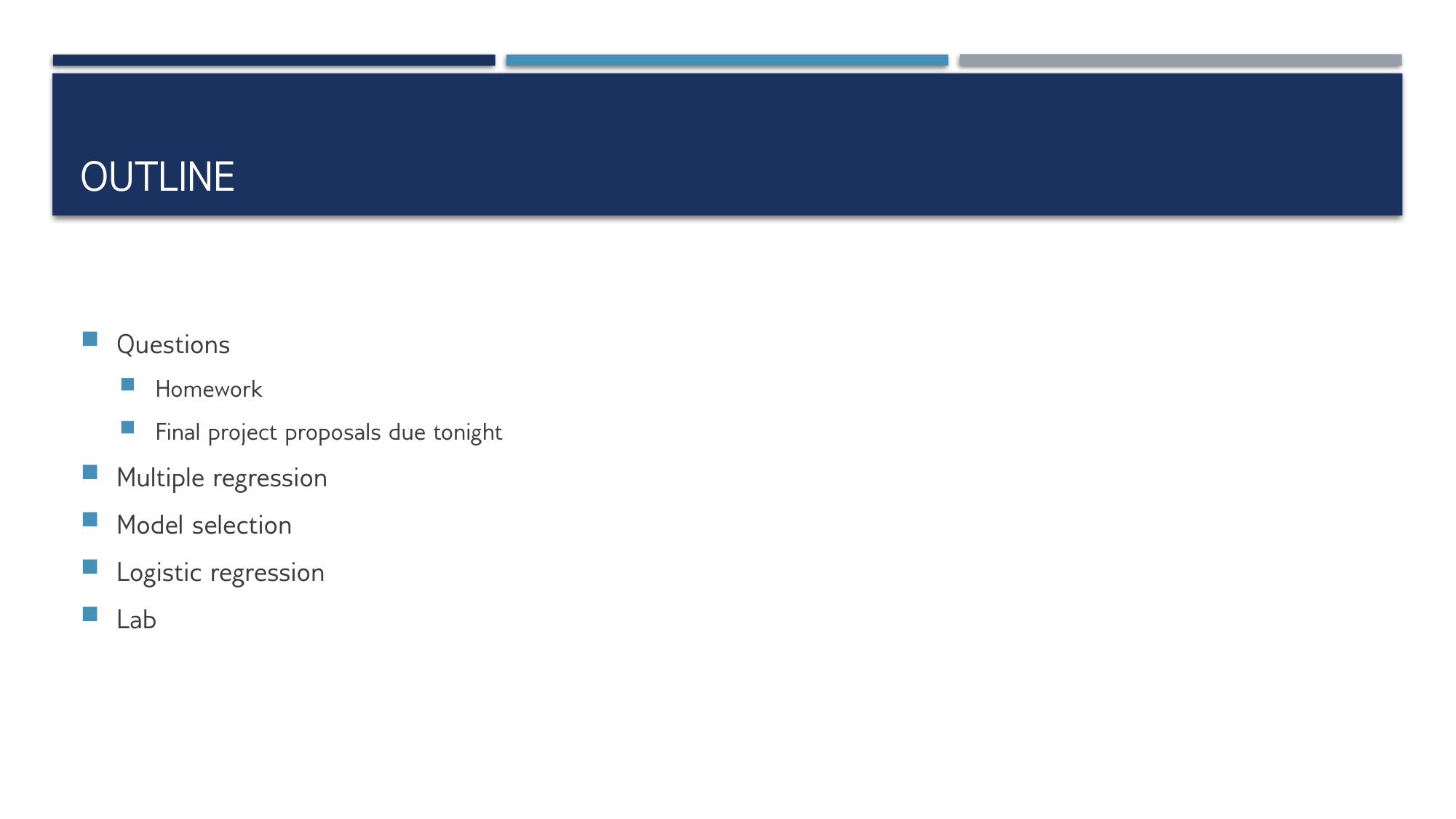

# Outline
Questions
Homework
Final project proposals due tonight
Multiple regression
Model selection
Logistic regression
Lab